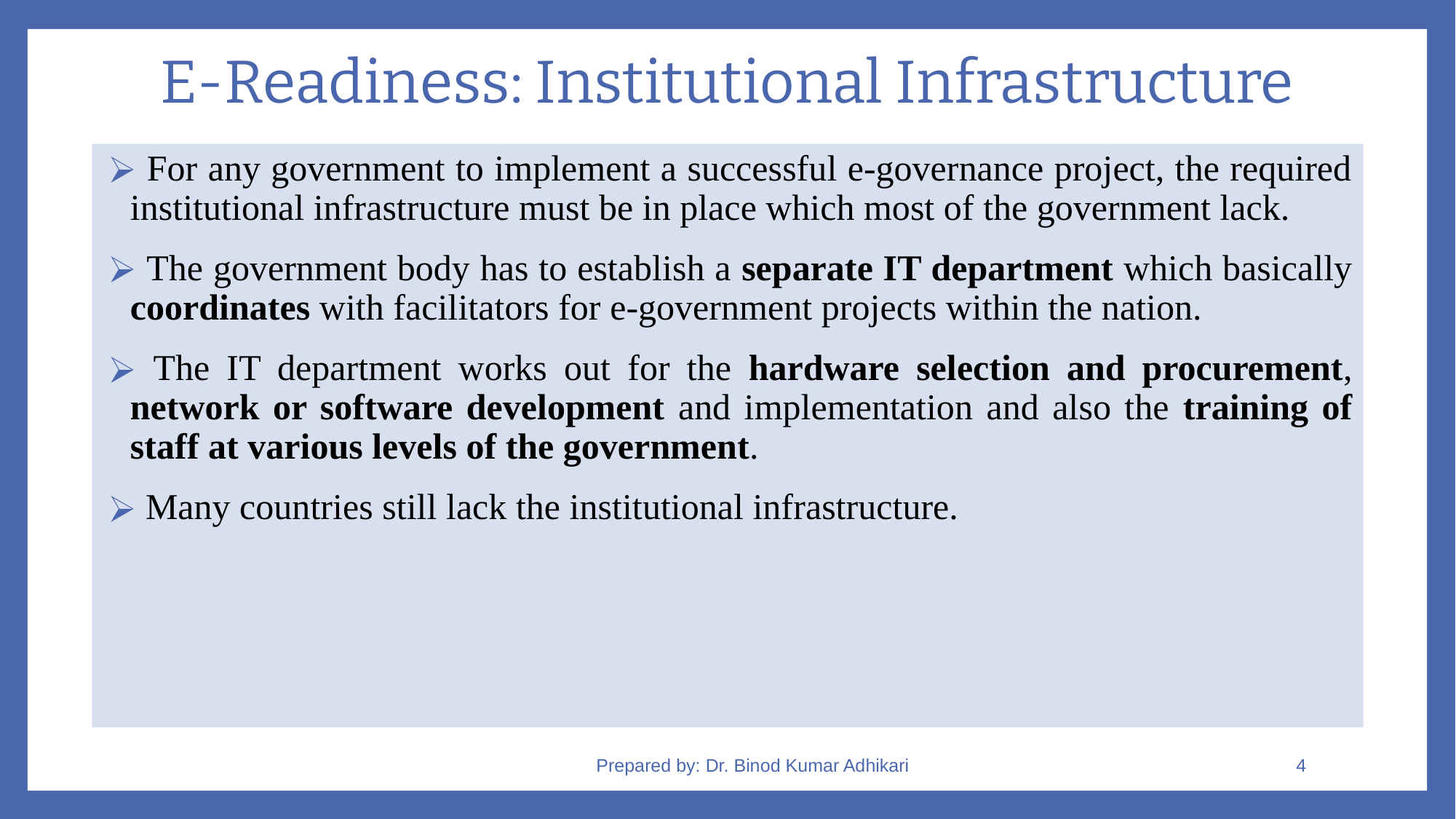

# E-Readiness: Institutional Infrastructure
 For any government to implement a successful e-governance project, the required institutional infrastructure must be in place which most of the government lack.
 The government body has to establish a separate IT department which basically coordinates with facilitators for e-government projects within the nation.
 The IT department works out for the hardware selection and procurement, network or software development and implementation and also the training of staff at various levels of the government.
 Many countries still lack the institutional infrastructure.
Prepared by: Dr. Binod Kumar Adhikari
4